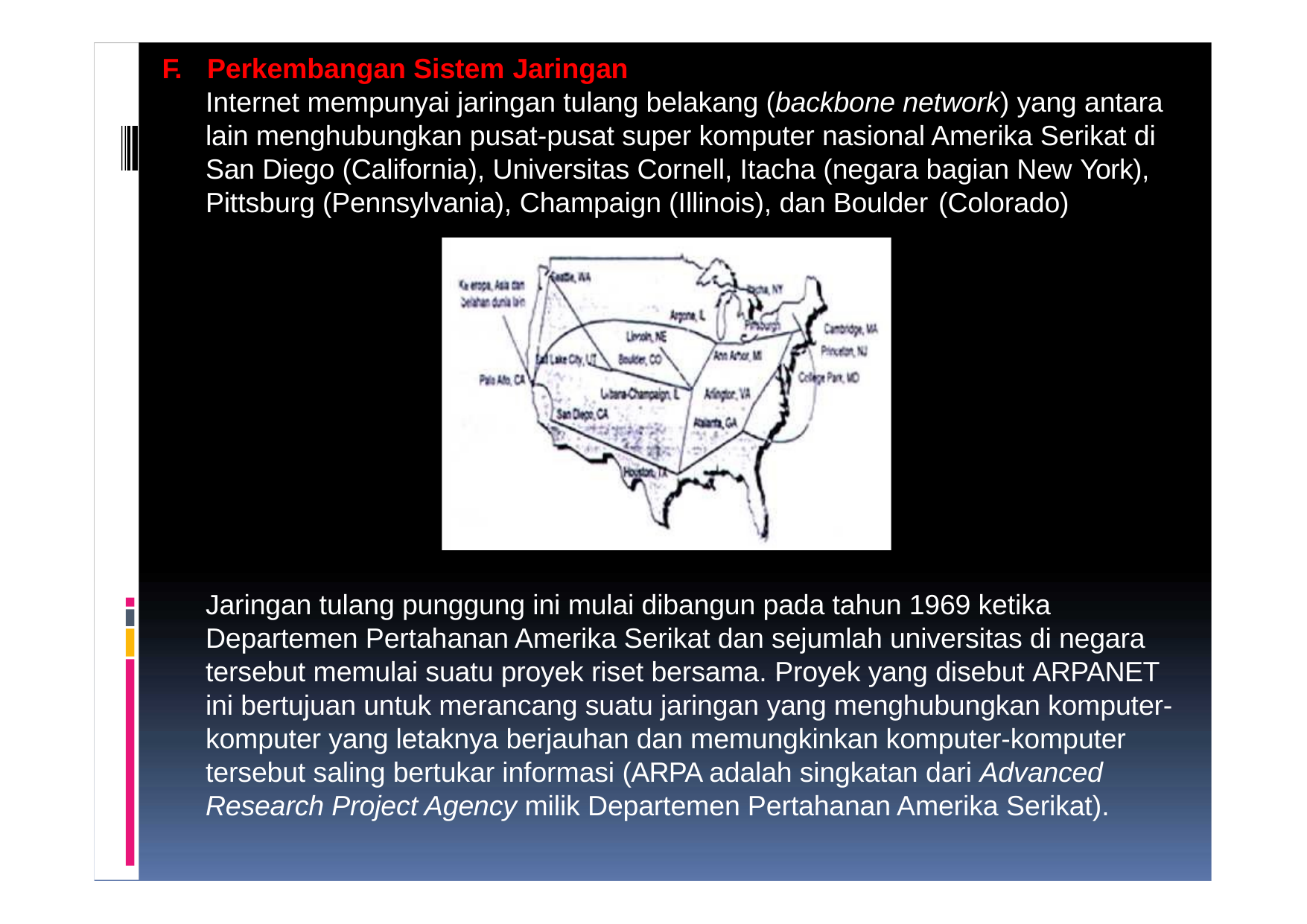

F.	Perkembangan Sistem Jaringan
Internet mempunyai jaringan tulang belakang (backbone network) yang antara  lain menghubungkan pusat-pusat super komputer nasional Amerika Serikat di  San Diego (California), Universitas Cornell, Itacha (negara bagian New York),  Pittsburg (Pennsylvania), Champaign (Illinois), dan Boulder (Colorado)

Jaringan tulang punggung ini mulai dibangun pada tahun 1969 ketika  Departemen Pertahanan Amerika Serikat dan sejumlah universitas di negara  tersebut memulai suatu proyek riset bersama. Proyek yang disebut ARPANET  ini bertujuan untuk merancang suatu jaringan yang menghubungkan komputer-  komputer yang letaknya berjauhan dan memungkinkan komputer-komputer  tersebut saling bertukar informasi (ARPA adalah singkatan dari Advanced  Research Project Agency milik Departemen Pertahanan Amerika Serikat).